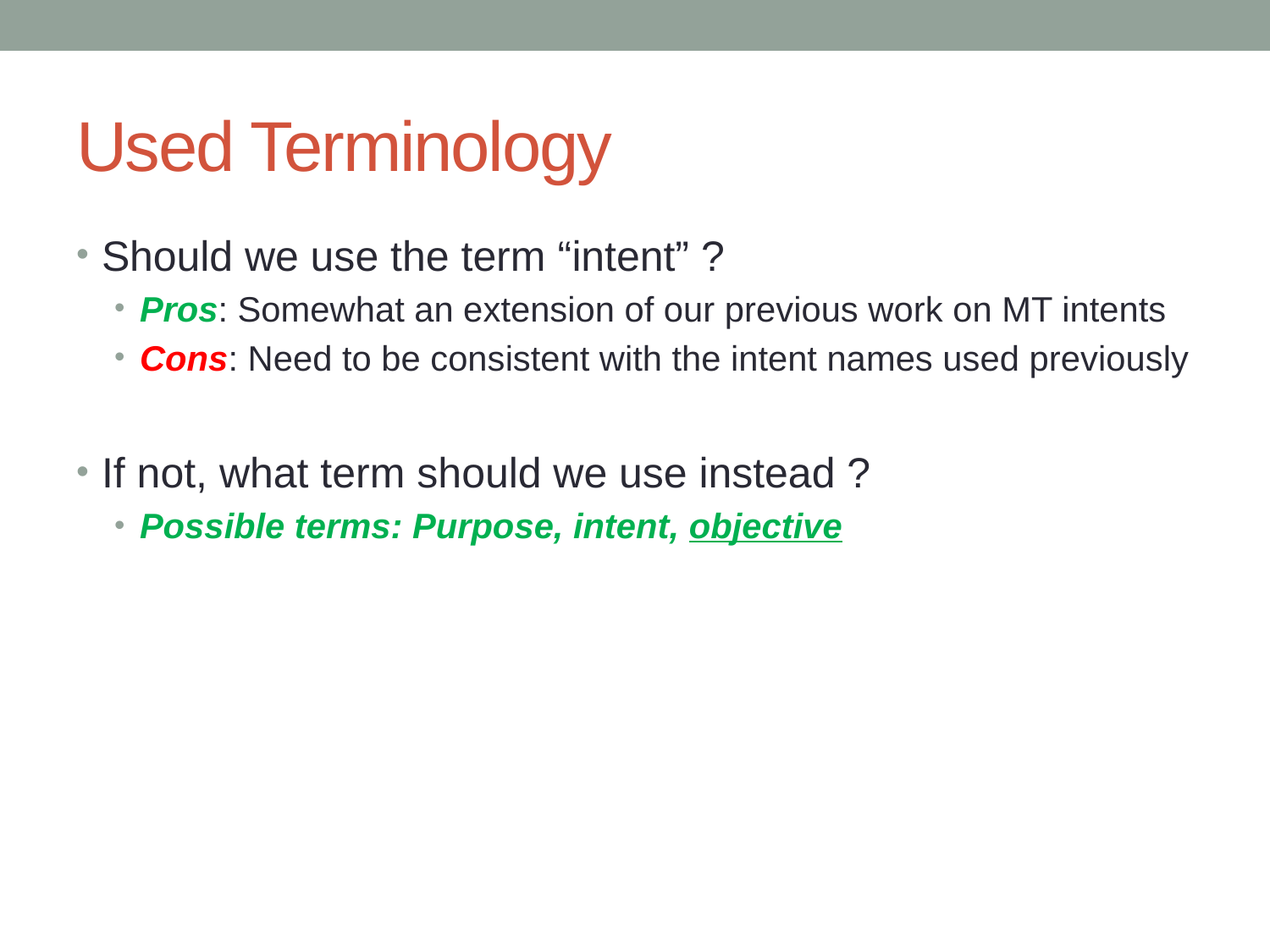

# Used Terminology
Should we use the term “intent” ?
Pros: Somewhat an extension of our previous work on MT intents
Cons: Need to be consistent with the intent names used previously

If not, what term should we use instead ?
Possible terms: Purpose, intent, objective